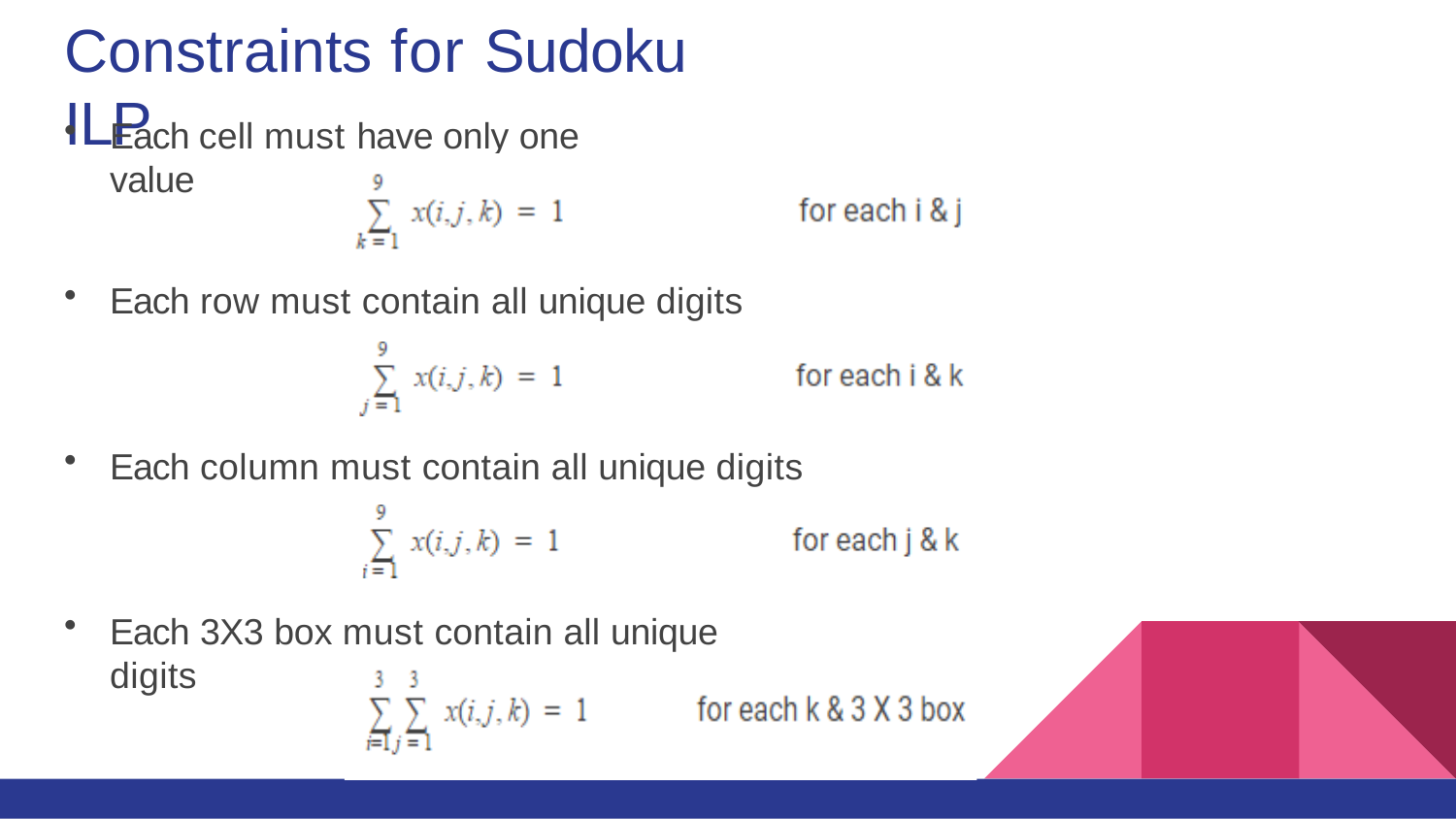

# Constraints for Sudoku ILP
Each cell must have only one value

Each row must contain all unique digits

Each column must contain all unique digits

Each 3X3 box must contain all unique digits